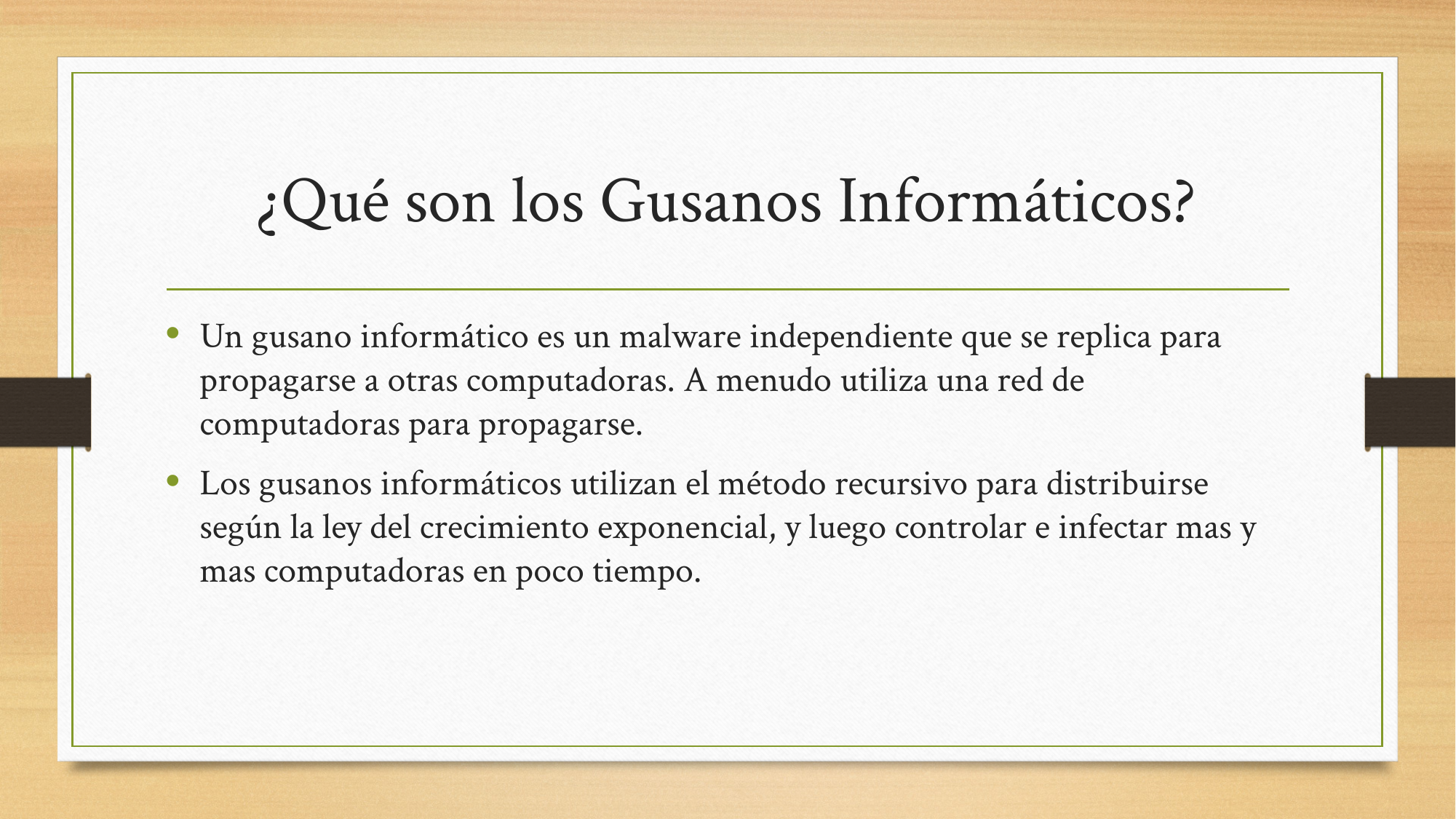

# ¿Qué son los Gusanos Informáticos?
Un gusano informático es un malware independiente que se replica para propagarse a otras computadoras. A menudo utiliza una red de computadoras para propagarse.
Los gusanos informáticos utilizan el método recursivo para distribuirse según la ley del crecimiento exponencial, y luego controlar e infectar mas y mas computadoras en poco tiempo.